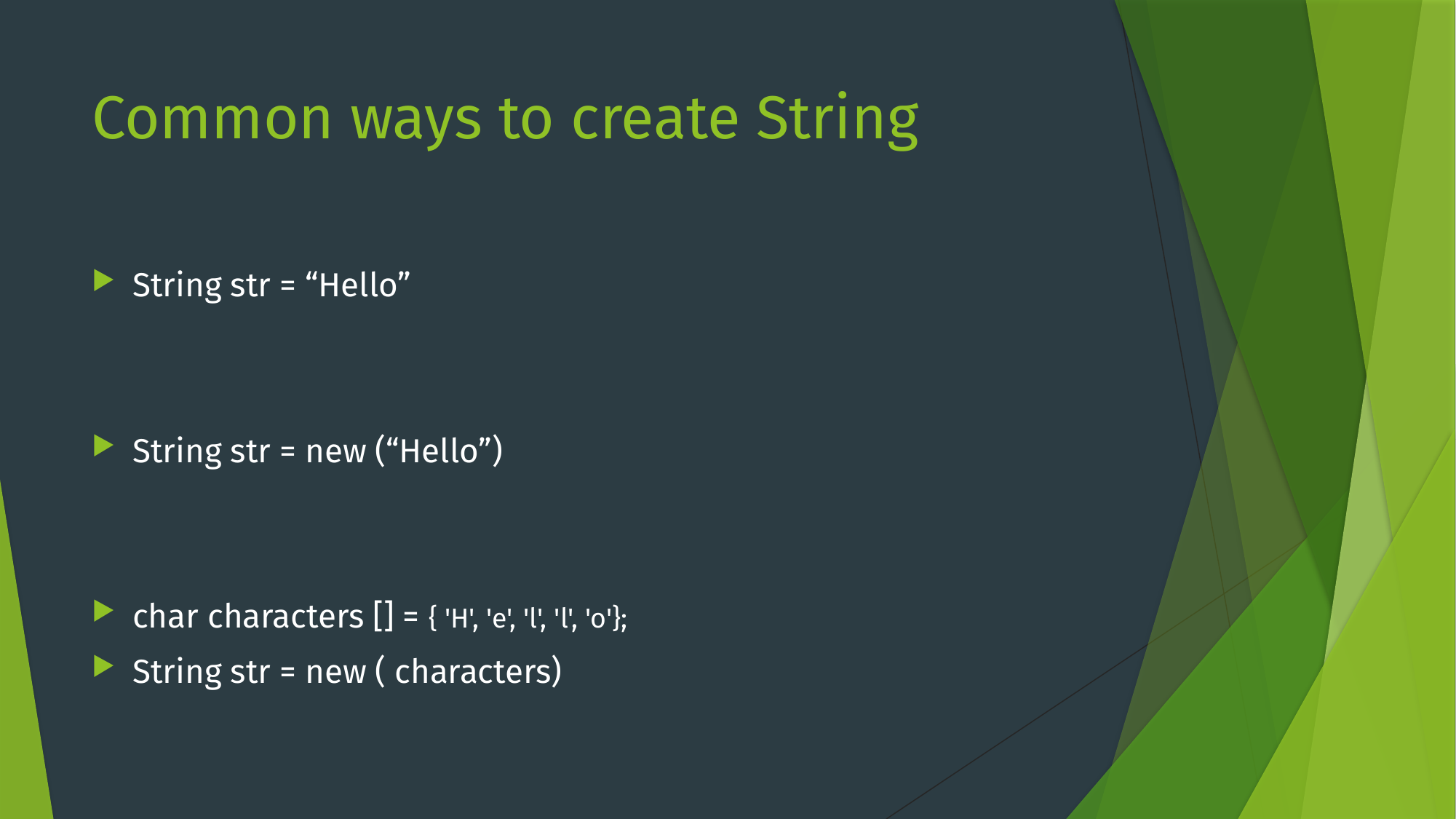

# Common ways to create String
String str = “Hello”

String str = new (“Hello”)

char characters [] = { 'H', 'e', 'l', 'l', 'o'};
String str = new ( characters)